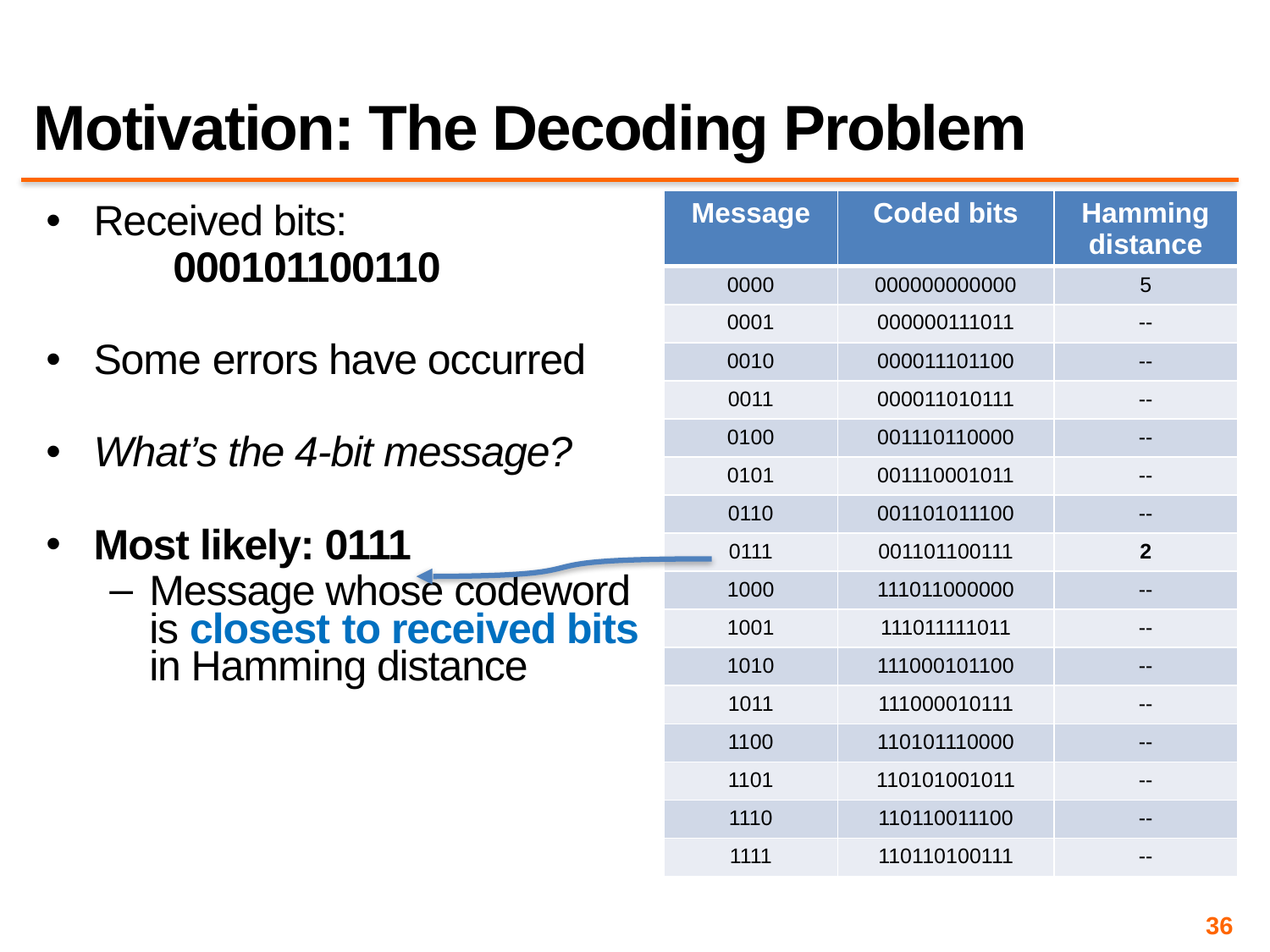

# Motivation: The Decoding Problem
| Message | Coded bits | Hamming distance |
| --- | --- | --- |
| 0000 | 000000000000 | 5 |
| 0001 | 000000111011 | -- |
| 0010 | 000011101100 | -- |
| 0011 | 000011010111 | -- |
| 0100 | 001110110000 | -- |
| 0101 | 001110001011 | -- |
| 0110 | 001101011100 | -- |
| 0111 | 001101100111 | 2 |
| 1000 | 111011000000 | -- |
| 1001 | 111011111011 | -- |
| 1010 | 111000101100 | -- |
| 1011 | 111000010111 | -- |
| 1100 | 110101110000 | -- |
| 1101 | 110101001011 | -- |
| 1110 | 110110011100 | -- |
| 1111 | 110110100111 | -- |

Received bits:
	000101100110

Some errors have occurred

What’s the 4-bit message?

Most likely: 0111
Message whose codeword is closest to received bits in Hamming distance

36